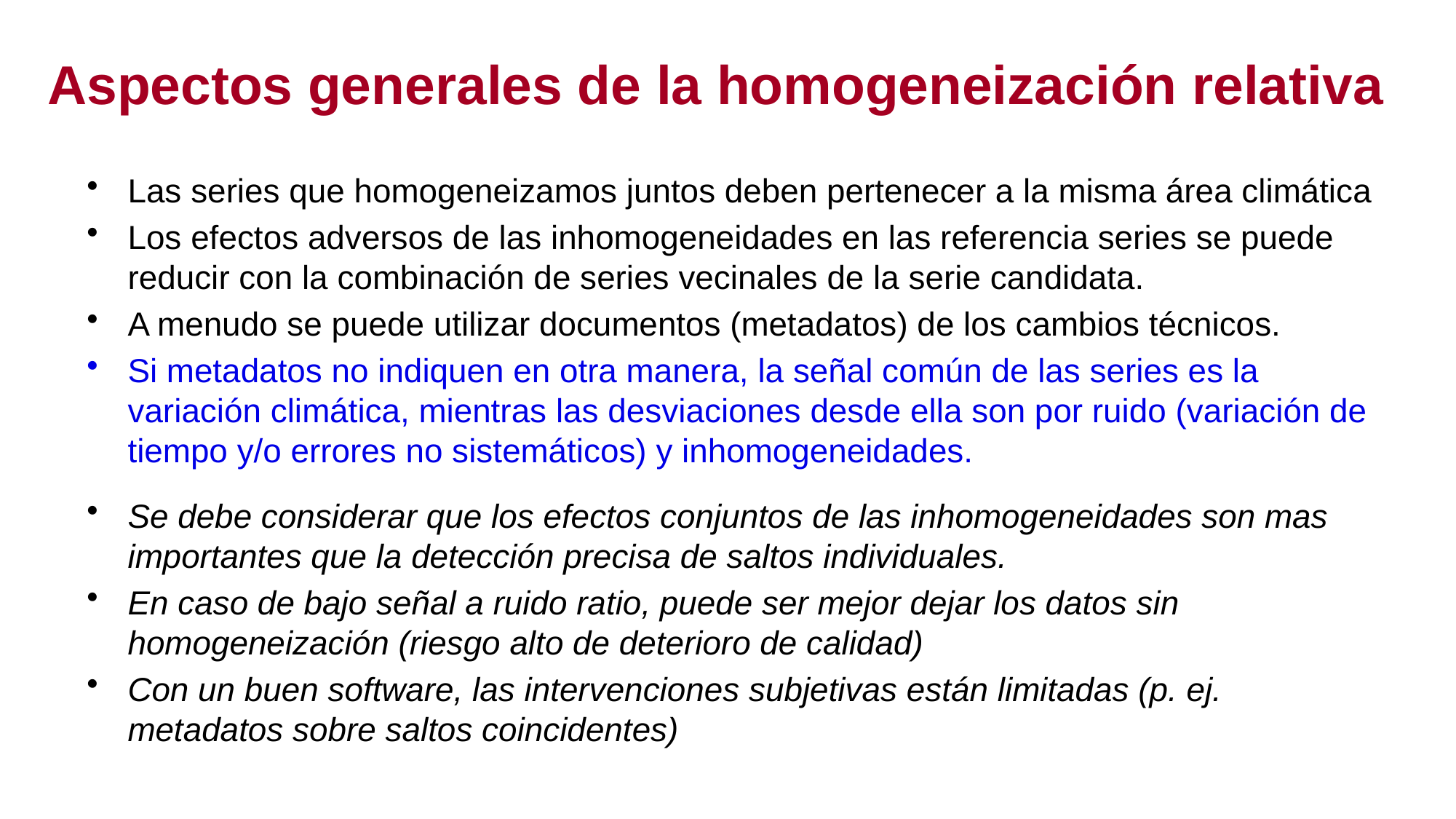

# Aspectos generales de la homogeneización relativa
Las series que homogeneizamos juntos deben pertenecer a la misma área climática
Los efectos adversos de las inhomogeneidades en las referencia series se puede reducir con la combinación de series vecinales de la serie candidata.
A menudo se puede utilizar documentos (metadatos) de los cambios técnicos.
Si metadatos no indiquen en otra manera, la señal común de las series es la variación climática, mientras las desviaciones desde ella son por ruido (variación de tiempo y/o errores no sistemáticos) y inhomogeneidades.
Se debe considerar que los efectos conjuntos de las inhomogeneidades son mas importantes que la detección precisa de saltos individuales.
En caso de bajo señal a ruido ratio, puede ser mejor dejar los datos sin homogeneización (riesgo alto de deterioro de calidad)
Con un buen software, las intervenciones subjetivas están limitadas (p. ej. metadatos sobre saltos coincidentes)